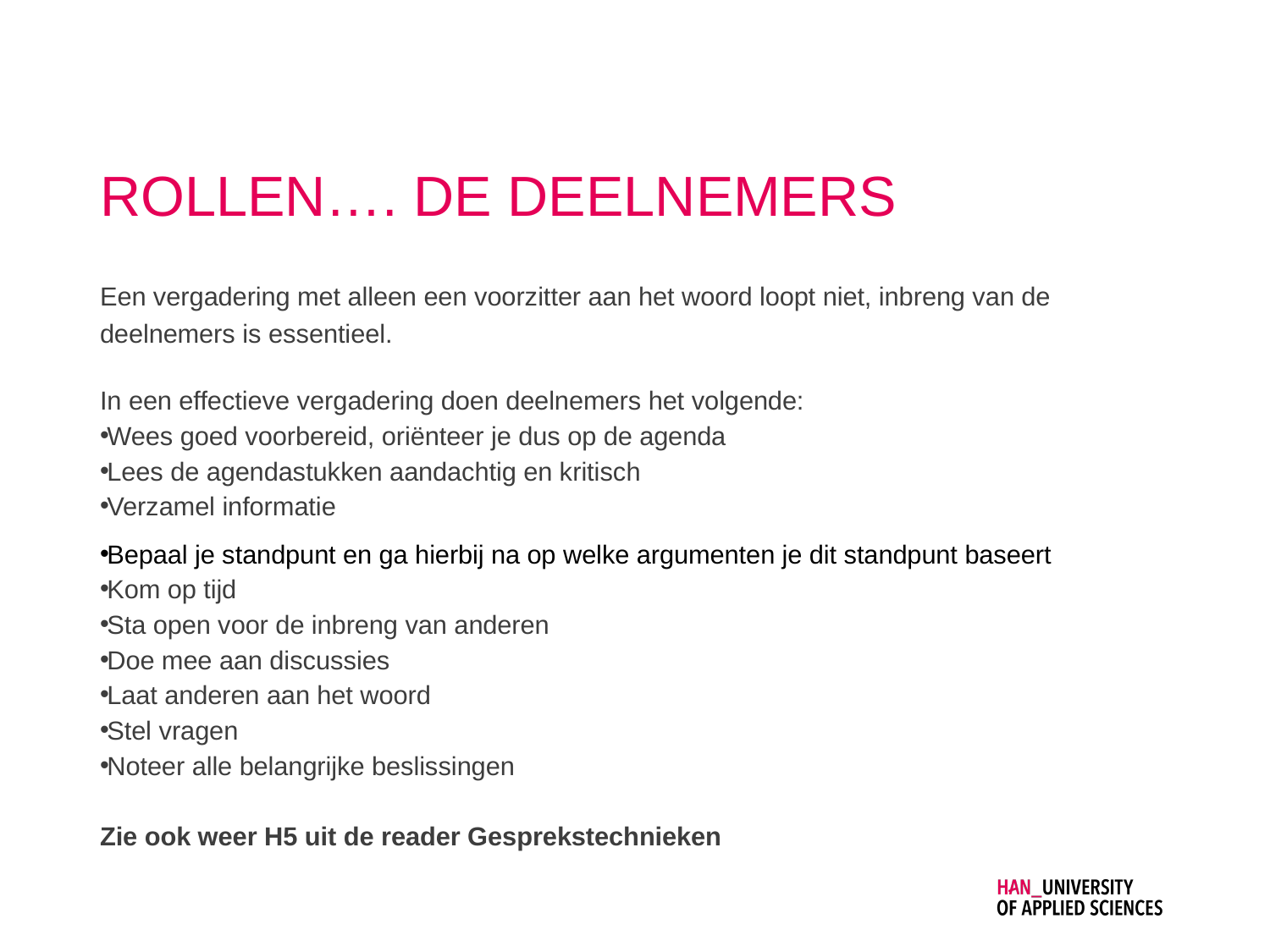

# ROLLEN…. DE DEELNEMERS
Een vergadering met alleen een voorzitter aan het woord loopt niet, inbreng van de deelnemers is essentieel.
In een effectieve vergadering doen deelnemers het volgende:
Wees goed voorbereid, oriënteer je dus op de agenda
Lees de agendastukken aandachtig en kritisch
Verzamel informatie
Bepaal je standpunt en ga hierbij na op welke argumenten je dit standpunt baseert
Kom op tijd
Sta open voor de inbreng van anderen
Doe mee aan discussies
Laat anderen aan het woord
Stel vragen
Noteer alle belangrijke beslissingen

Zie ook weer H5 uit de reader Gesprekstechnieken